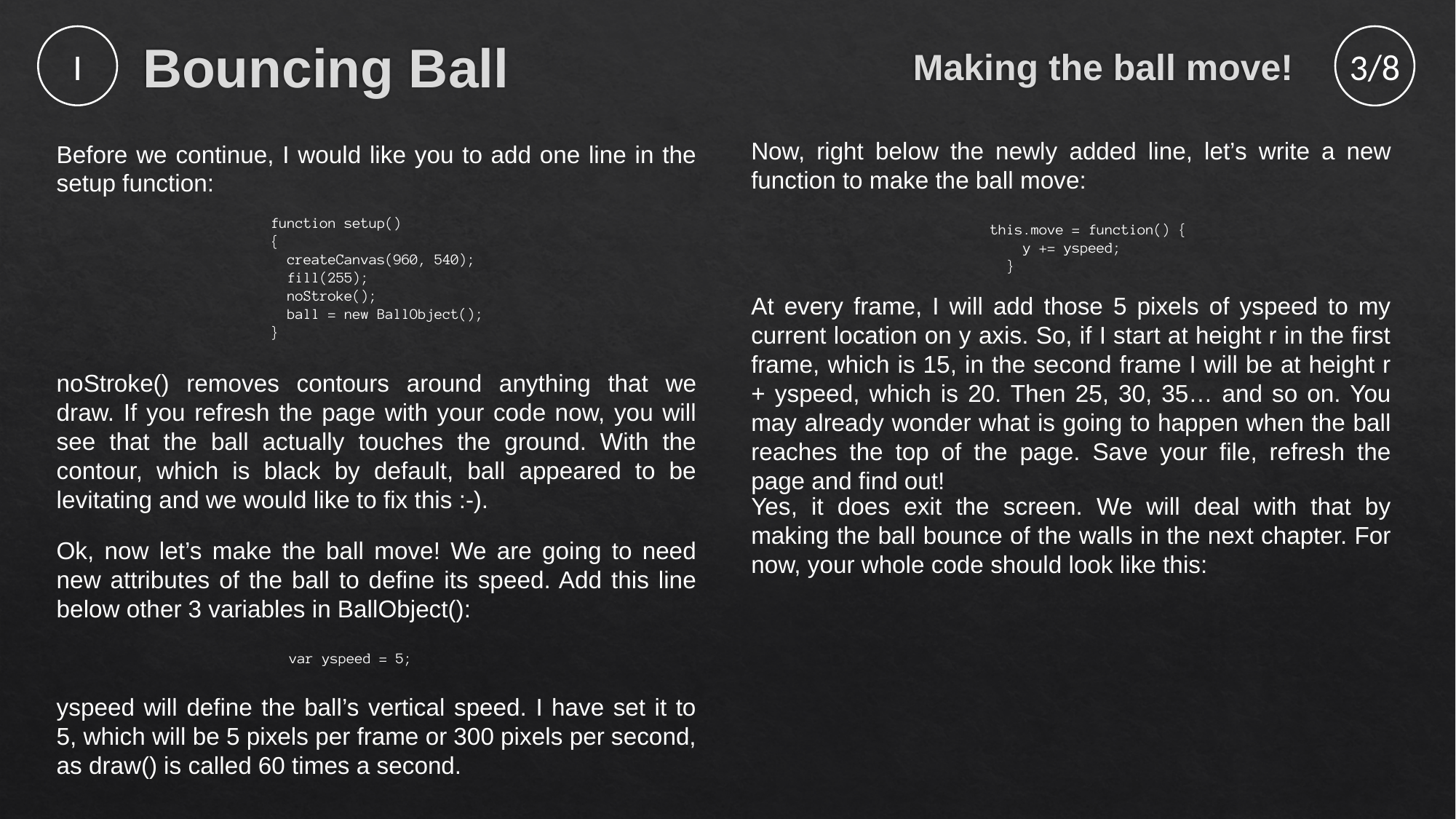

Making the ball move!
I
3/8
# Bouncing Ball
Now, right below the newly added line, let’s write a new function to make the ball move:
Before we continue, I would like you to add one line in the setup function:
function setup()
{
  createCanvas(960, 540);
  fill(255);
  noStroke();
  ball = new BallObject();
}
this.move = function() {
    y += yspeed;
  }
At every frame, I will add those 5 pixels of yspeed to my current location on y axis. So, if I start at height r in the first frame, which is 15, in the second frame I will be at height r + yspeed, which is 20. Then 25, 30, 35… and so on. You may already wonder what is going to happen when the ball reaches the top of the page. Save your file, refresh the page and find out!
noStroke() removes contours around anything that we draw. If you refresh the page with your code now, you will see that the ball actually touches the ground. With the contour, which is black by default, ball appeared to be levitating and we would like to fix this :-).
Yes, it does exit the screen. We will deal with that by making the ball bounce of the walls in the next chapter. For now, your whole code should look like this:
Ok, now let’s make the ball move! We are going to need new attributes of the ball to define its speed. Add this line below other 3 variables in BallObject():
var yspeed = 5;
yspeed will define the ball’s vertical speed. I have set it to 5, which will be 5 pixels per frame or 300 pixels per second, as draw() is called 60 times a second.